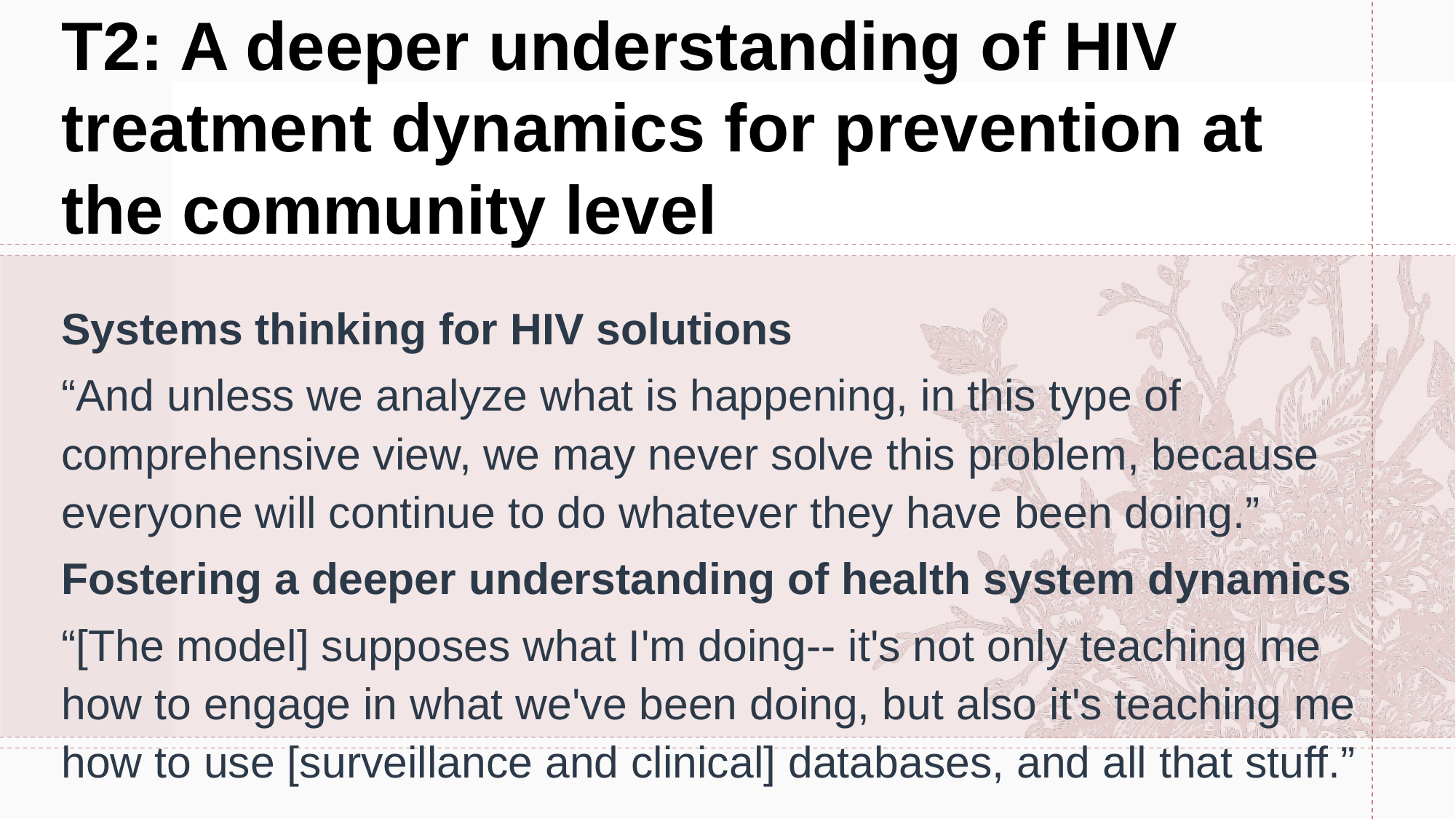

# T2: A deeper understanding of HIV treatment dynamics for prevention at the community level
Systems thinking for HIV solutions
“And unless we analyze what is happening, in this type of comprehensive view, we may never solve this problem, because everyone will continue to do whatever they have been doing.”
Fostering a deeper understanding of health system dynamics
“[The model] supposes what I'm doing-- it's not only teaching me how to engage in what we've been doing, but also it's teaching me how to use [surveillance and clinical] databases, and all that stuff.”